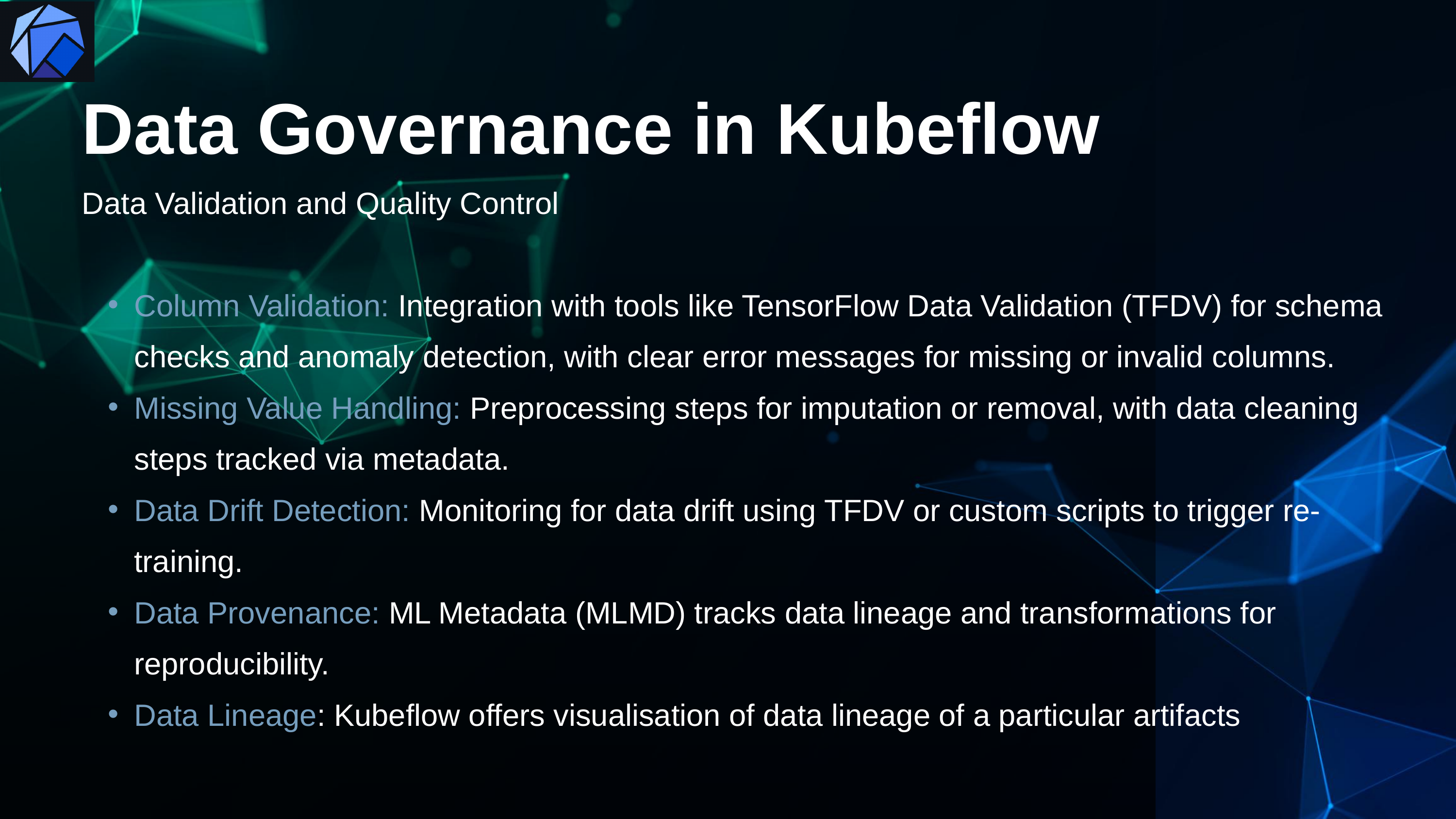

Data Governance in Kubeflow
Data Validation and Quality Control

Column Validation: Integration with tools like TensorFlow Data Validation (TFDV) for schema checks and anomaly detection, with clear error messages for missing or invalid columns.
Missing Value Handling: Preprocessing steps for imputation or removal, with data cleaning steps tracked via metadata.
Data Drift Detection: Monitoring for data drift using TFDV or custom scripts to trigger re-training.
Data Provenance: ML Metadata (MLMD) tracks data lineage and transformations for reproducibility.
Data Lineage: Kubeflow offers visualisation of data lineage of a particular artifacts